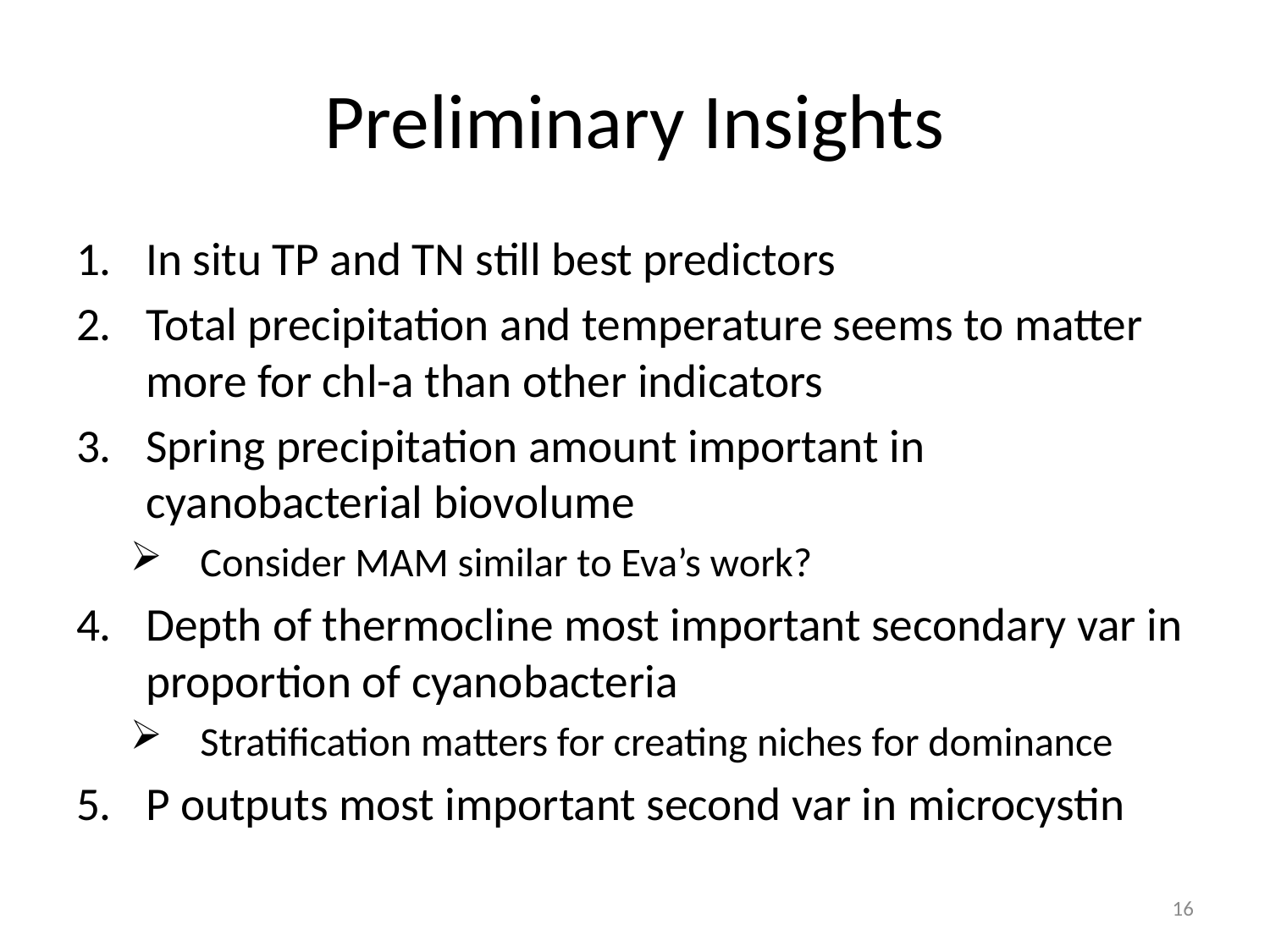

# Preliminary Insights
In situ TP and TN still best predictors
Total precipitation and temperature seems to matter more for chl-a than other indicators
Spring precipitation amount important in cyanobacterial biovolume
Consider MAM similar to Eva’s work?
Depth of thermocline most important secondary var in proportion of cyanobacteria
Stratification matters for creating niches for dominance
P outputs most important second var in microcystin

16